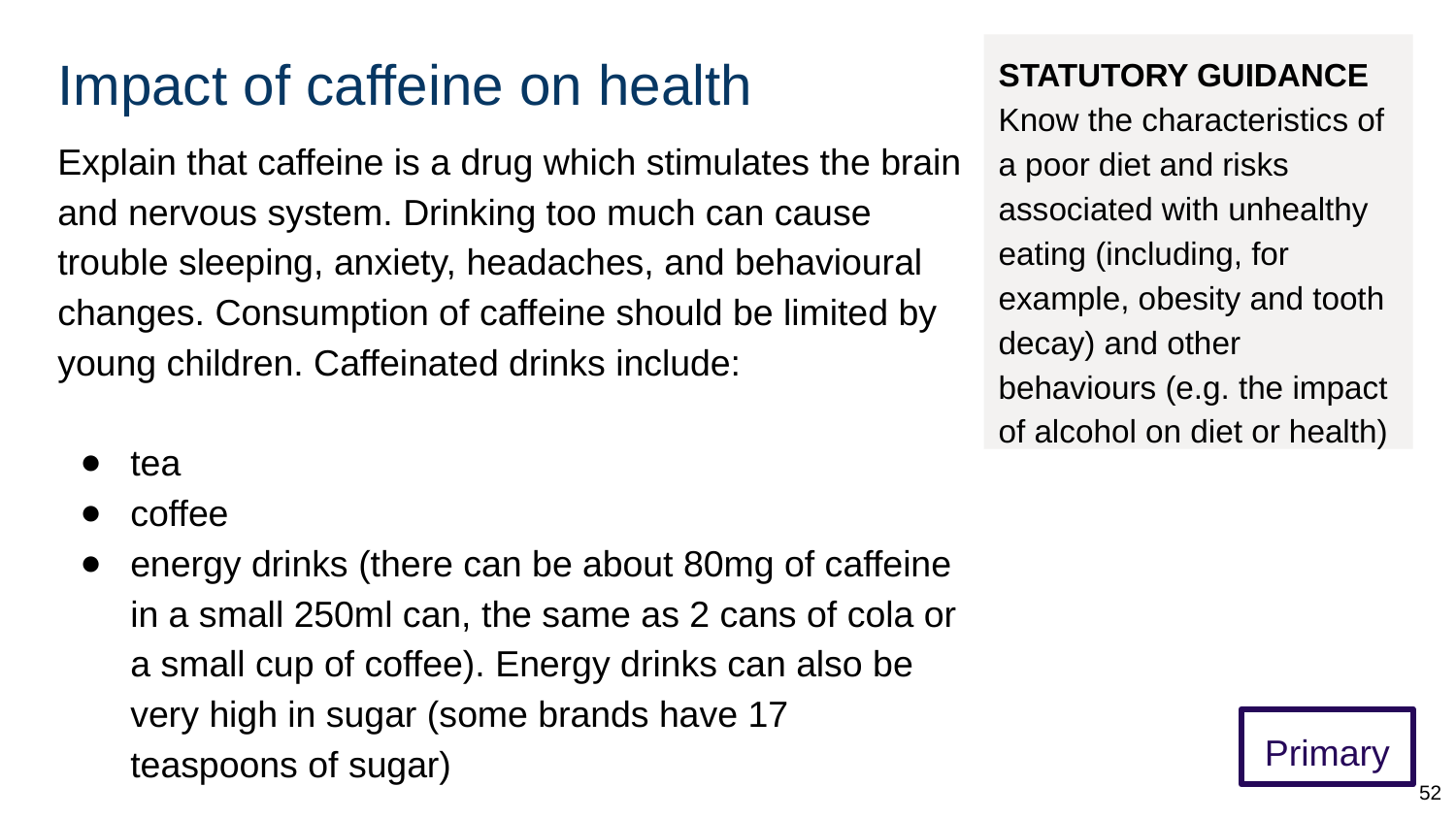

# Impact of caffeine on health
STATUTORY GUIDANCE
Know the characteristics of a poor diet and risks associated with unhealthy eating (including, for example, obesity and tooth decay) and other behaviours (e.g. the impact of alcohol on diet or health)

Explain that caffeine is a drug which stimulates the brain and nervous system. Drinking too much can cause trouble sleeping, anxiety, headaches, and behavioural changes. Consumption of caffeine should be limited by young children. Caffeinated drinks include:

tea
coffee
energy drinks (there can be about 80mg of caffeine in a small 250ml can, the same as 2 cans of cola or a small cup of coffee). Energy drinks can also be very high in sugar (some brands have 17 teaspoons of sugar)
Primary
52